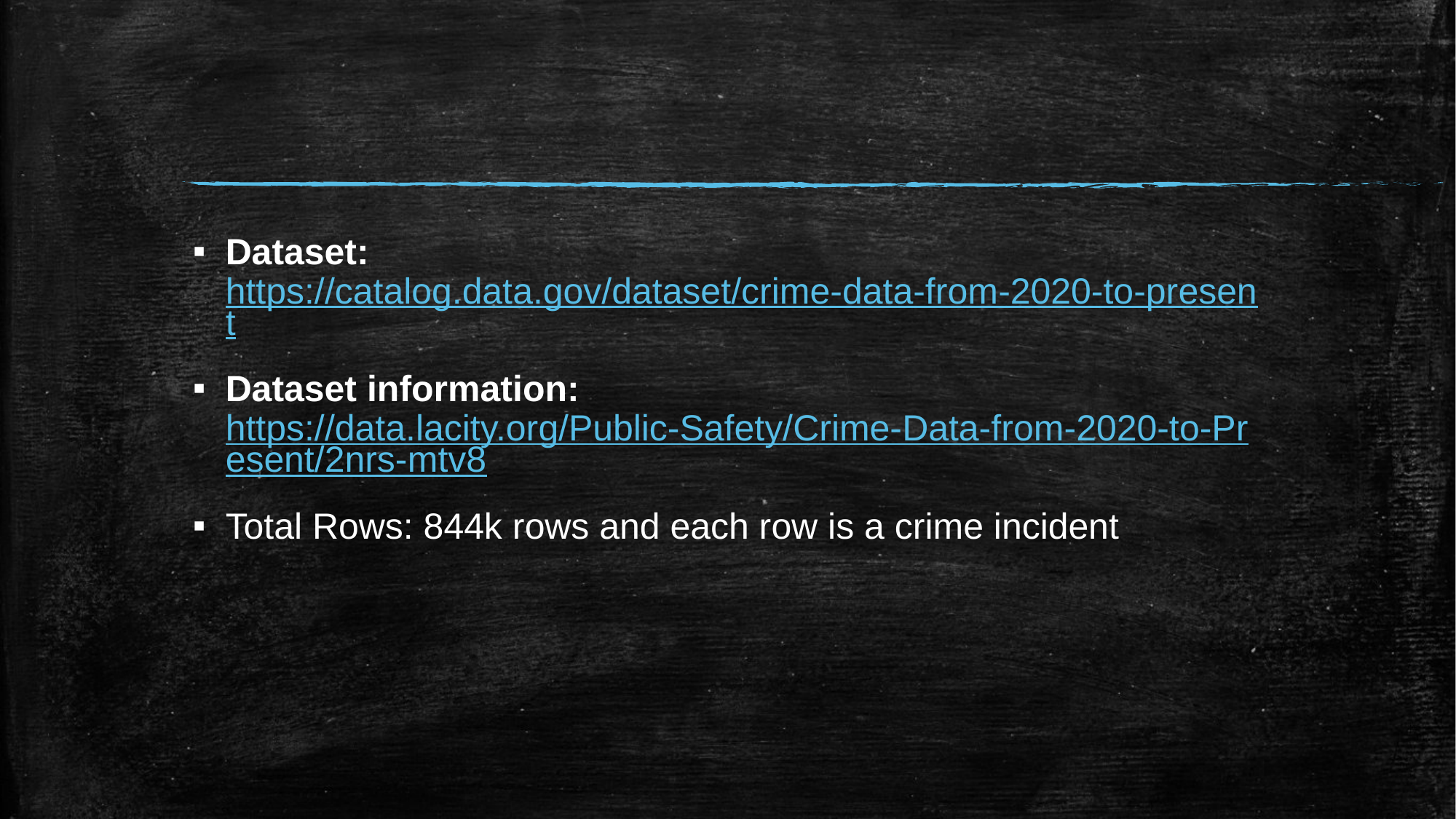

Dataset: https://catalog.data.gov/dataset/crime-data-from-2020-to-present
Dataset information: https://data.lacity.org/Public-Safety/Crime-Data-from-2020-to-Present/2nrs-mtv8
Total Rows: 844k rows and each row is a crime incident